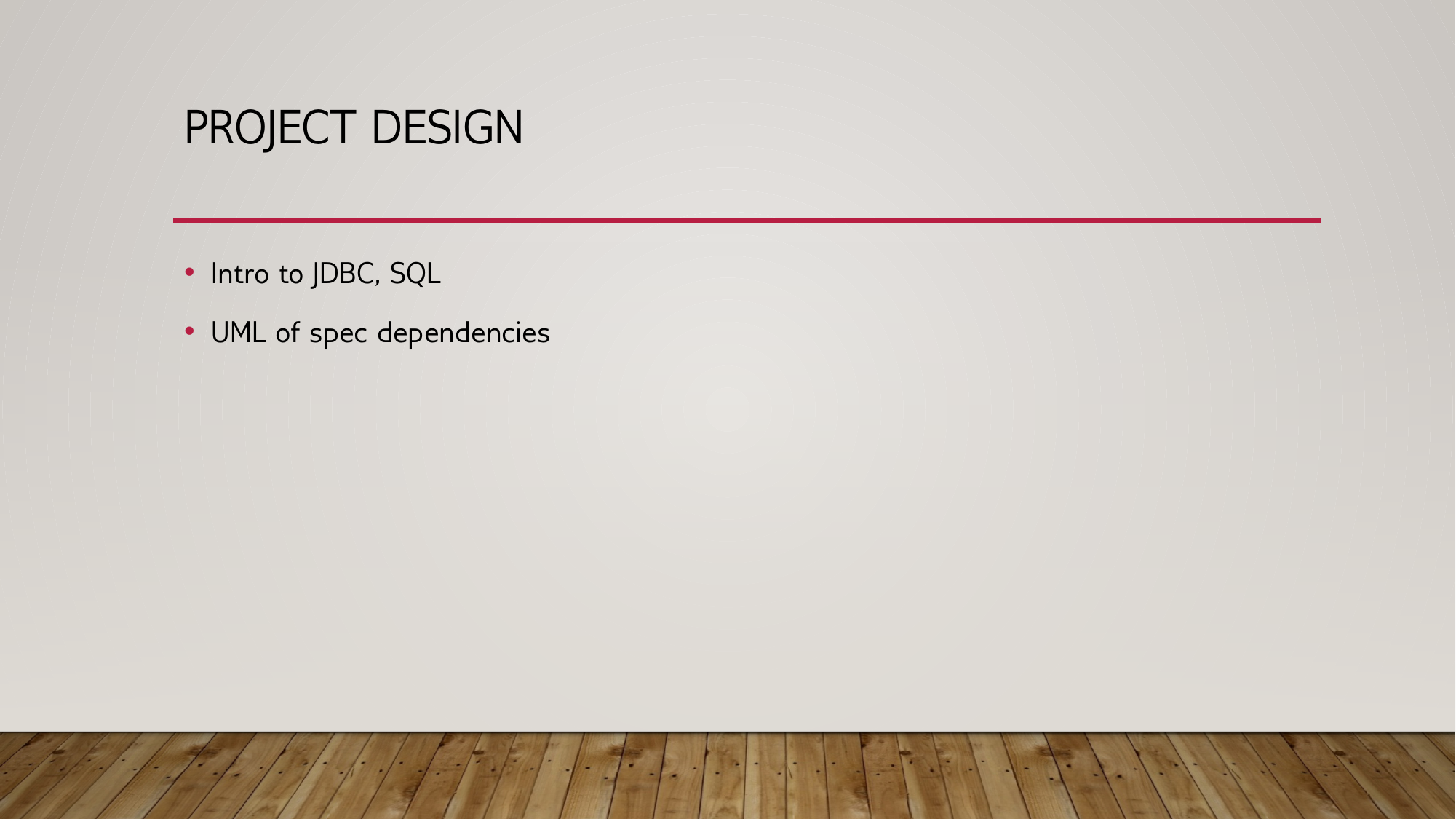

# Project design
Intro to JDBC, SQL
UML of spec dependencies